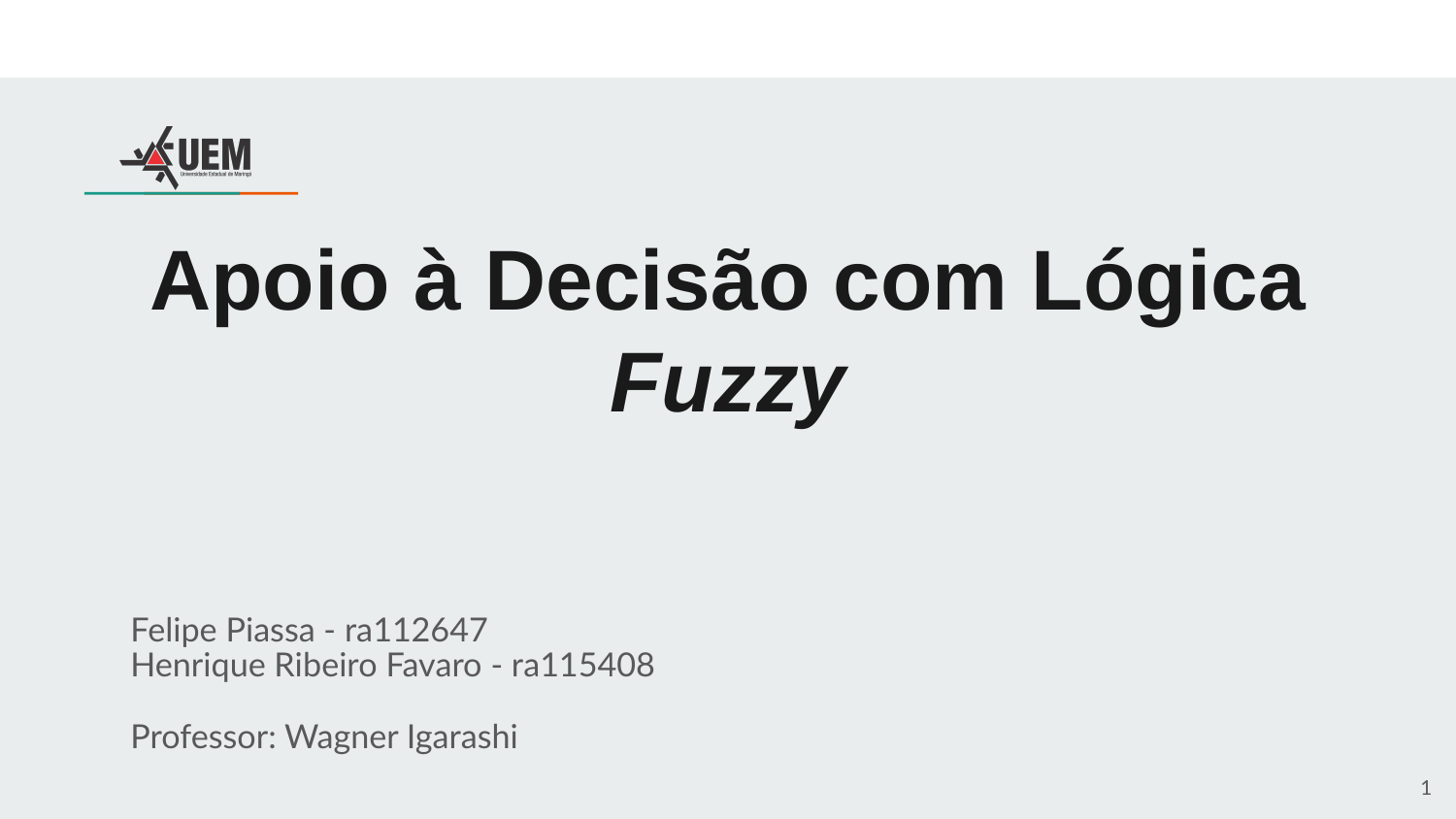

# Apoio à Decisão com Lógica Fuzzy
Felipe Piassa - ra112647
Henrique Ribeiro Favaro - ra115408

Professor: Wagner Igarashi
1